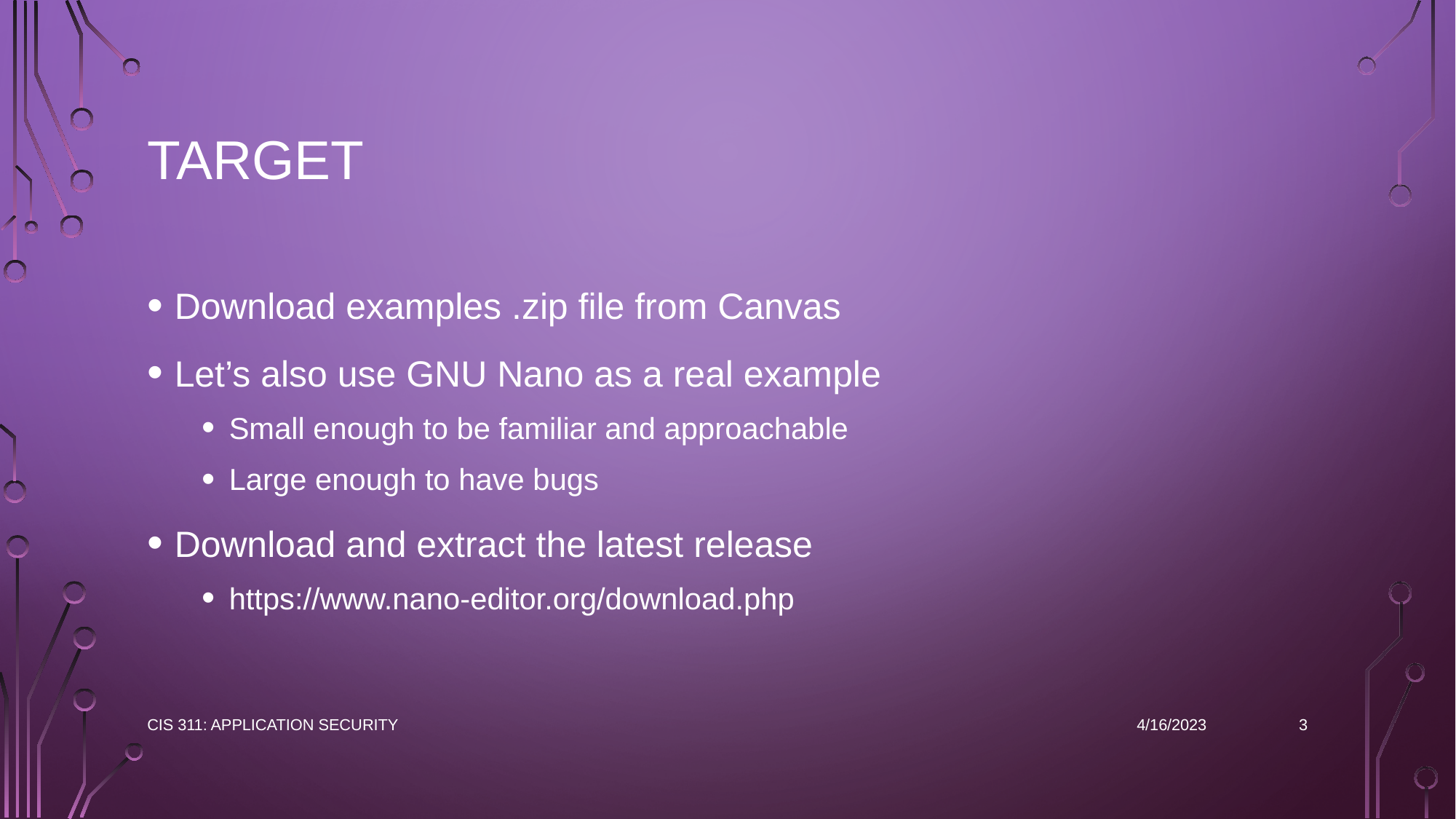

# Target
Download examples .zip file from Canvas
Let’s also use GNU Nano as a real example
Small enough to be familiar and approachable
Large enough to have bugs
Download and extract the latest release
https://www.nano-editor.org/download.php
3
CIS 311: Application Security
4/16/2023